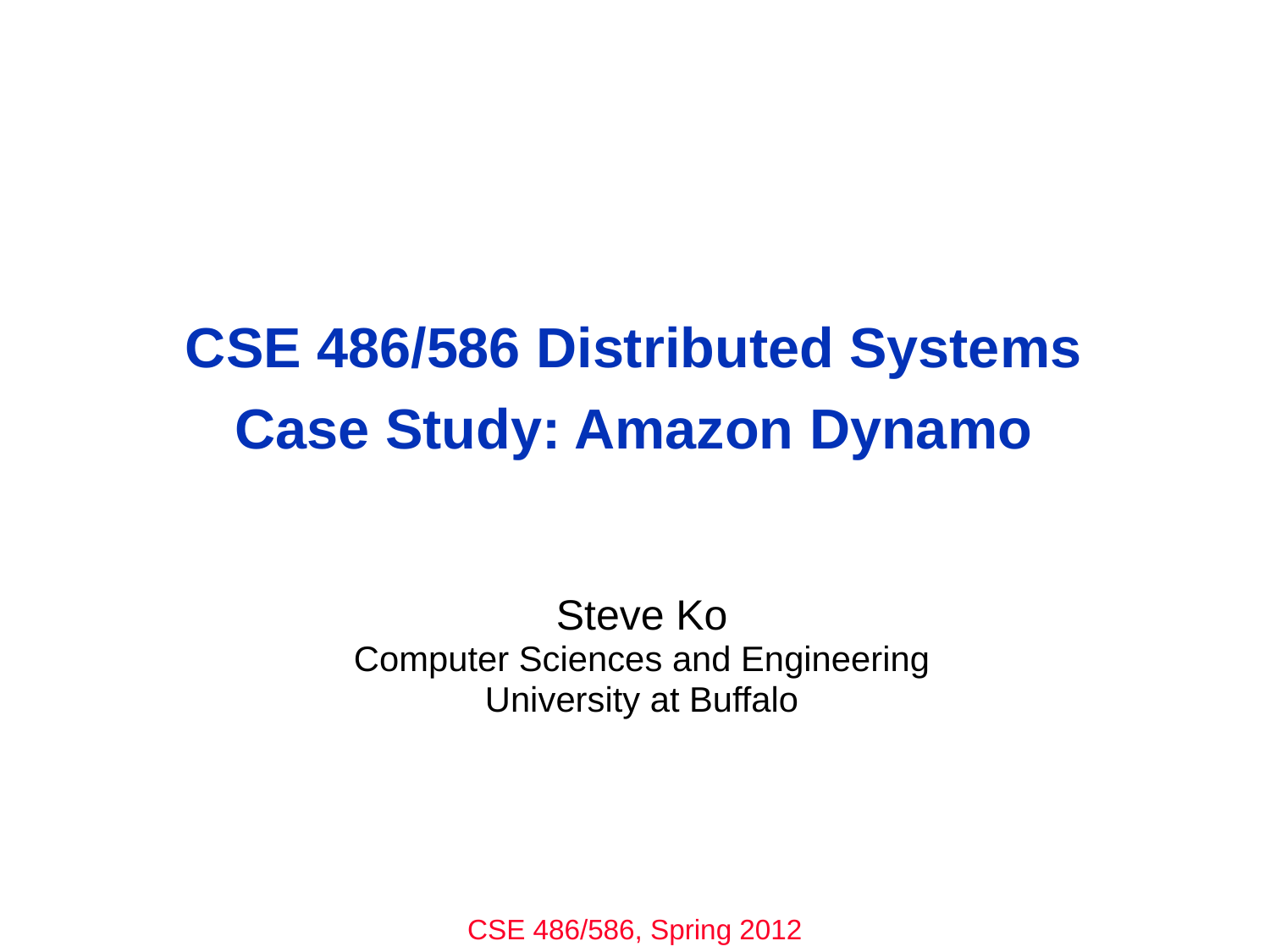

# CSE 486/586 Distributed Systems Case Study: Amazon Dynamo
Steve Ko
Computer Sciences and Engineering
University at Buffalo